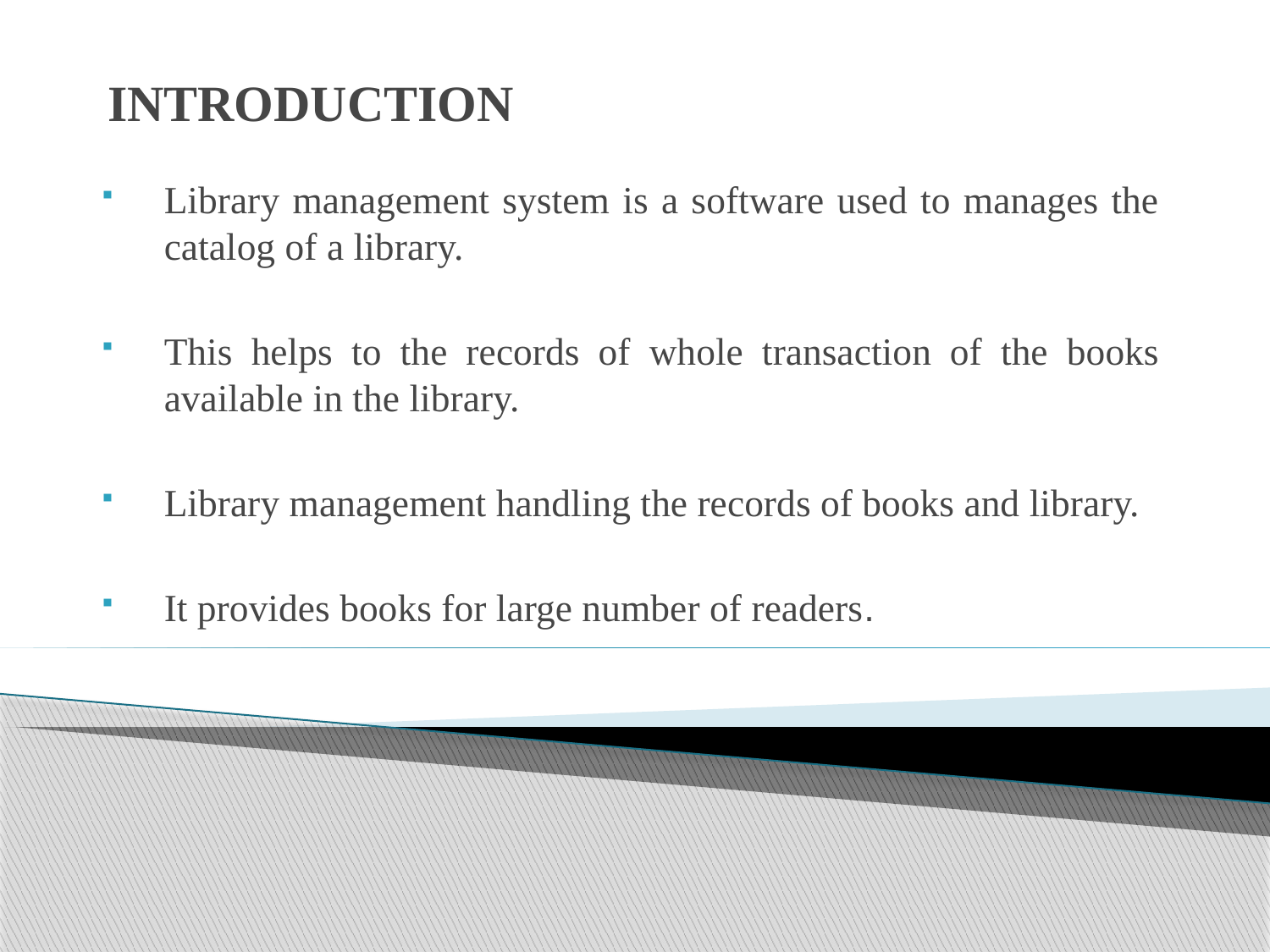

# INTRODUCTION
Library management system is a software used to manages the catalog of a library.

This helps to the records of whole transaction of the books available in the library.

Library management handling the records of books and library.

It provides books for large number of readers.